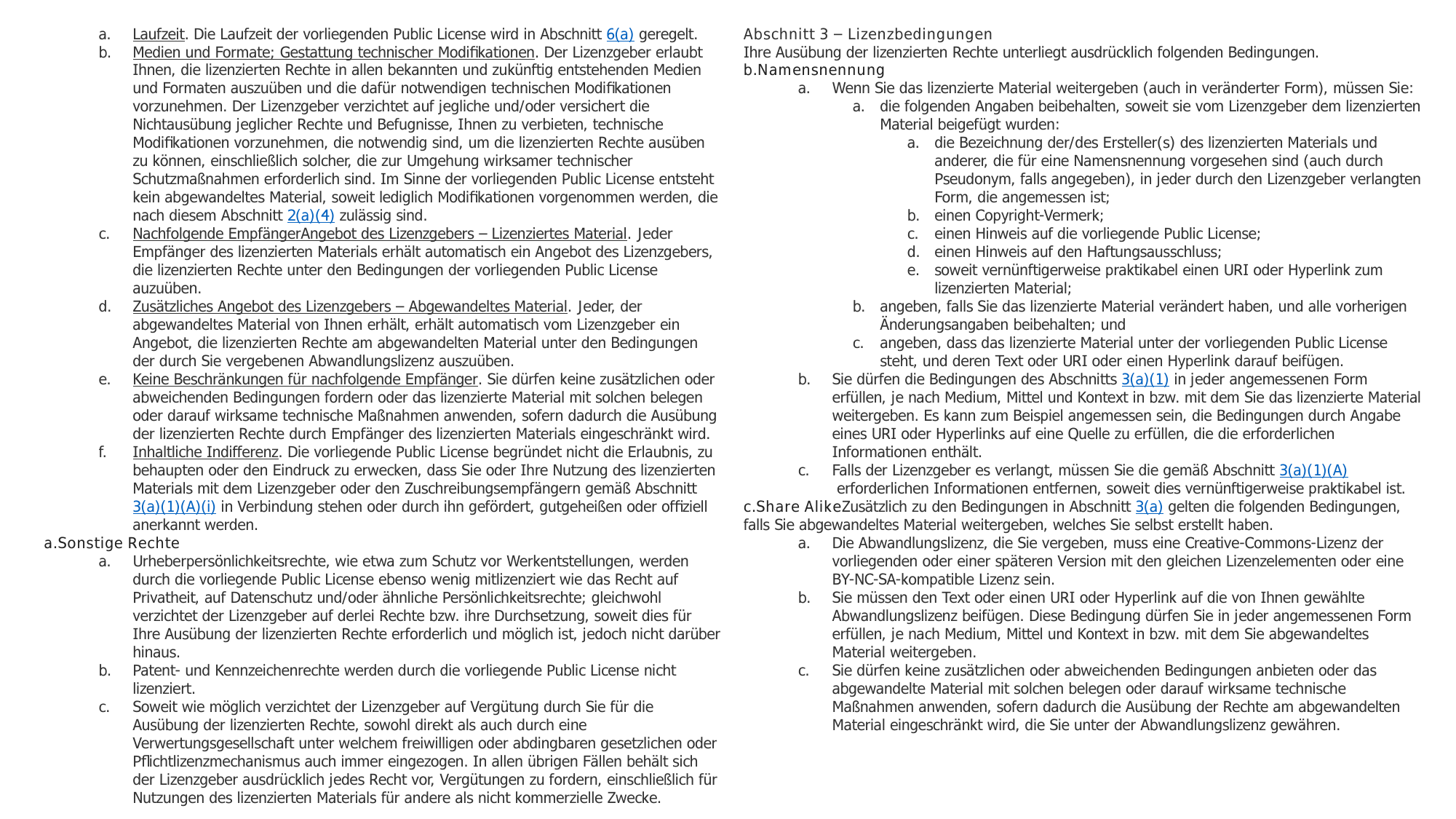

Laufzeit. Die Laufzeit der vorliegenden Public License wird in Abschnitt 6(a) geregelt.
Medien und Formate; Gestattung technischer Modifikationen. Der Lizenzgeber erlaubt Ihnen, die lizenzierten Rechte in allen bekannten und zukünftig entstehenden Medien und Formaten auszuüben und die dafür notwendigen technischen Modifikationen vorzunehmen. Der Lizenzgeber verzichtet auf jegliche und/oder versichert die Nichtausübung jeglicher Rechte und Befugnisse, Ihnen zu verbieten, technische Modifikationen vorzunehmen, die notwendig sind, um die lizenzierten Rechte ausüben zu können, einschließlich solcher, die zur Umgehung wirksamer technischer Schutzmaßnahmen erforderlich sind. Im Sinne der vorliegenden Public License entsteht kein abgewandeltes Material, soweit lediglich Modifikationen vorgenommen werden, die nach diesem Abschnitt 2(a)(4) zulässig sind.
Nachfolgende EmpfängerAngebot des Lizenzgebers – Lizenziertes Material. Jeder Empfänger des lizenzierten Materials erhält automatisch ein Angebot des Lizenzgebers, die lizenzierten Rechte unter den Bedingungen der vorliegenden Public License auzuüben.
Zusätzliches Angebot des Lizenzgebers – Abgewandeltes Material. Jeder, der abgewandeltes Material von Ihnen erhält, erhält automatisch vom Lizenzgeber ein Angebot, die lizenzierten Rechte am abgewandelten Material unter den Bedingungen der durch Sie vergebenen Abwandlungslizenz auszuüben.
Keine Beschränkungen für nachfolgende Empfänger. Sie dürfen keine zusätzlichen oder abweichenden Bedingungen fordern oder das lizenzierte Material mit solchen belegen oder darauf wirksame technische Maßnahmen anwenden, sofern dadurch die Ausübung der lizenzierten Rechte durch Empfänger des lizenzierten Materials eingeschränkt wird.
Inhaltliche Indifferenz. Die vorliegende Public License begründet nicht die Erlaubnis, zu behaupten oder den Eindruck zu erwecken, dass Sie oder Ihre Nutzung des lizenzierten Materials mit dem Lizenzgeber oder den Zuschreibungsempfängern gemäß Abschnitt 3(a)(1)(A)(i) in Verbindung stehen oder durch ihn gefördert, gutgeheißen oder offiziell anerkannt werden.
Sonstige Rechte
Urheberpersönlichkeitsrechte, wie etwa zum Schutz vor Werkentstellungen, werden durch die vorliegende Public License ebenso wenig mitlizenziert wie das Recht auf Privatheit, auf Datenschutz und/oder ähnliche Persönlichkeitsrechte; gleichwohl verzichtet der Lizenzgeber auf derlei Rechte bzw. ihre Durchsetzung, soweit dies für Ihre Ausübung der lizenzierten Rechte erforderlich und möglich ist, jedoch nicht darüber hinaus.
Patent- und Kennzeichenrechte werden durch die vorliegende Public License nicht lizenziert.
Soweit wie möglich verzichtet der Lizenzgeber auf Vergütung durch Sie für die Ausübung der lizenzierten Rechte, sowohl direkt als auch durch eine Verwertungsgesellschaft unter welchem freiwilligen oder abdingbaren gesetzlichen oder Pflichtlizenzmechanismus auch immer eingezogen. In allen übrigen Fällen behält sich der Lizenzgeber ausdrücklich jedes Recht vor, Vergütungen zu fordern, einschließlich für Nutzungen des lizenzierten Materials für andere als nicht kommerzielle Zwecke.
Abschnitt 3 – Lizenzbedingungen
Ihre Ausübung der lizenzierten Rechte unterliegt ausdrücklich folgenden Bedingungen.
Namensnennung
Wenn Sie das lizenzierte Material weitergeben (auch in veränderter Form), müssen Sie:
die folgenden Angaben beibehalten, soweit sie vom Lizenzgeber dem lizenzierten Material beigefügt wurden:
die Bezeichnung der/des Ersteller(s) des lizenzierten Materials und anderer, die für eine Namensnennung vorgesehen sind (auch durch Pseudonym, falls angegeben), in jeder durch den Lizenzgeber verlangten Form, die angemessen ist;
einen Copyright-Vermerk;
einen Hinweis auf die vorliegende Public License;
einen Hinweis auf den Haftungsausschluss;
soweit vernünftigerweise praktikabel einen URI oder Hyperlink zum lizenzierten Material;
angeben, falls Sie das lizenzierte Material verändert haben, und alle vorherigen Änderungsangaben beibehalten; und
angeben, dass das lizenzierte Material unter der vorliegenden Public License steht, und deren Text oder URI oder einen Hyperlink darauf beifügen.
Sie dürfen die Bedingungen des Abschnitts 3(a)(1) in jeder angemessenen Form erfüllen, je nach Medium, Mittel und Kontext in bzw. mit dem Sie das lizenzierte Material weitergeben. Es kann zum Beispiel angemessen sein, die Bedingungen durch Angabe eines URI oder Hyperlinks auf eine Quelle zu erfüllen, die die erforderlichen Informationen enthält.
Falls der Lizenzgeber es verlangt, müssen Sie die gemäß Abschnitt 3(a)(1)(A) erforderlichen Informationen entfernen, soweit dies vernünftigerweise praktikabel ist.
Share AlikeZusätzlich zu den Bedingungen in Abschnitt 3(a) gelten die folgenden Bedingungen, falls Sie abgewandeltes Material weitergeben, welches Sie selbst erstellt haben.
Die Abwandlungslizenz, die Sie vergeben, muss eine Creative-Commons-Lizenz der vorliegenden oder einer späteren Version mit den gleichen Lizenzelementen oder eine BY-NC-SA-kompatible Lizenz sein.
Sie müssen den Text oder einen URI oder Hyperlink auf die von Ihnen gewählte Abwandlungslizenz beifügen. Diese Bedingung dürfen Sie in jeder angemessenen Form erfüllen, je nach Medium, Mittel und Kontext in bzw. mit dem Sie abgewandeltes Material weitergeben.
Sie dürfen keine zusätzlichen oder abweichenden Bedingungen anbieten oder das abgewandelte Material mit solchen belegen oder darauf wirksame technische Maßnahmen anwenden, sofern dadurch die Ausübung der Rechte am abgewandelten Material eingeschränkt wird, die Sie unter der Abwandlungslizenz gewähren.